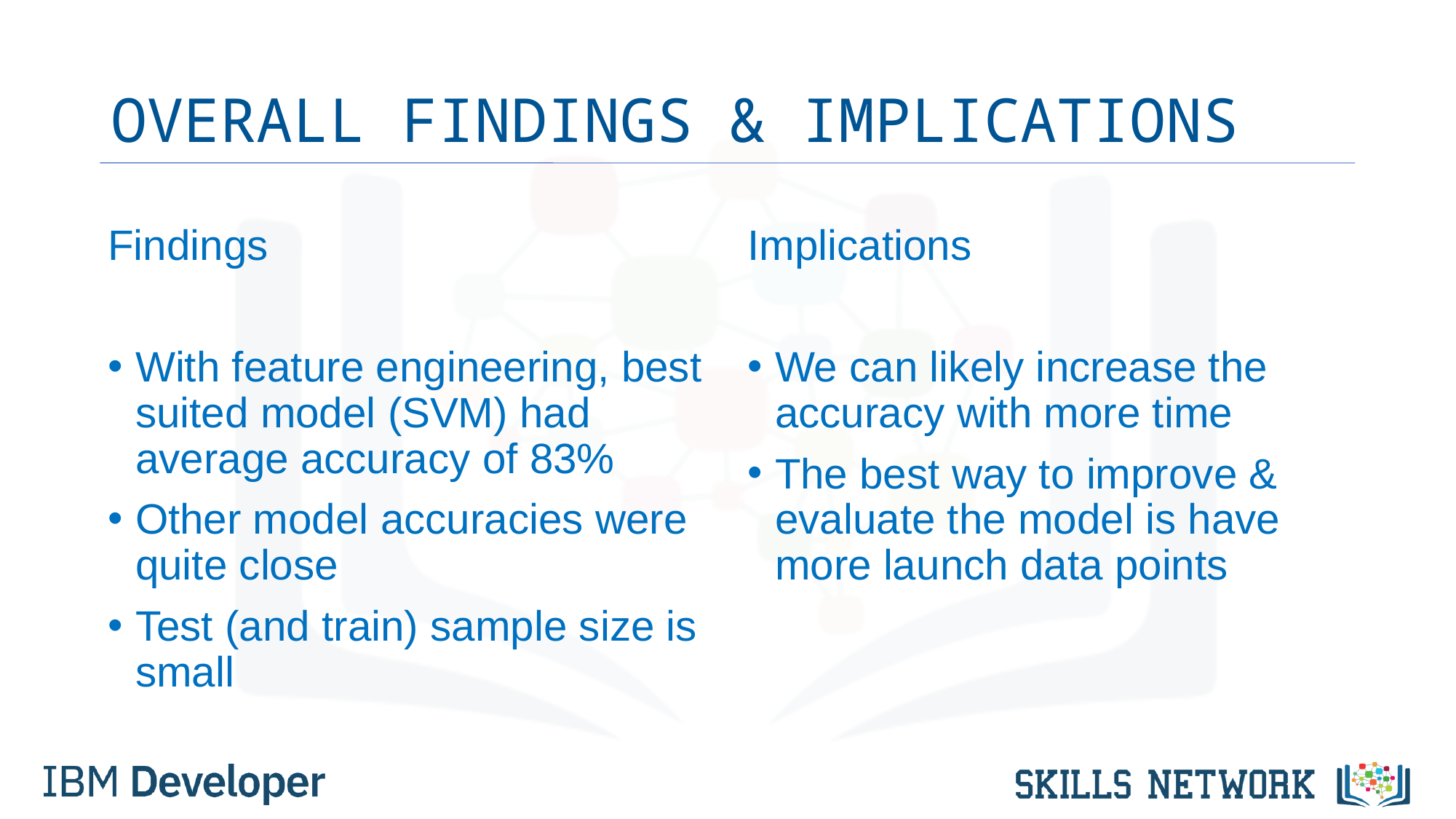

# OVERALL FINDINGS & IMPLICATIONS
Findings

With feature engineering, best suited model (SVM) had average accuracy of 83%
Other model accuracies were quite close
Test (and train) sample size is small
Implications

We can likely increase the accuracy with more time
The best way to improve & evaluate the model is have more launch data points